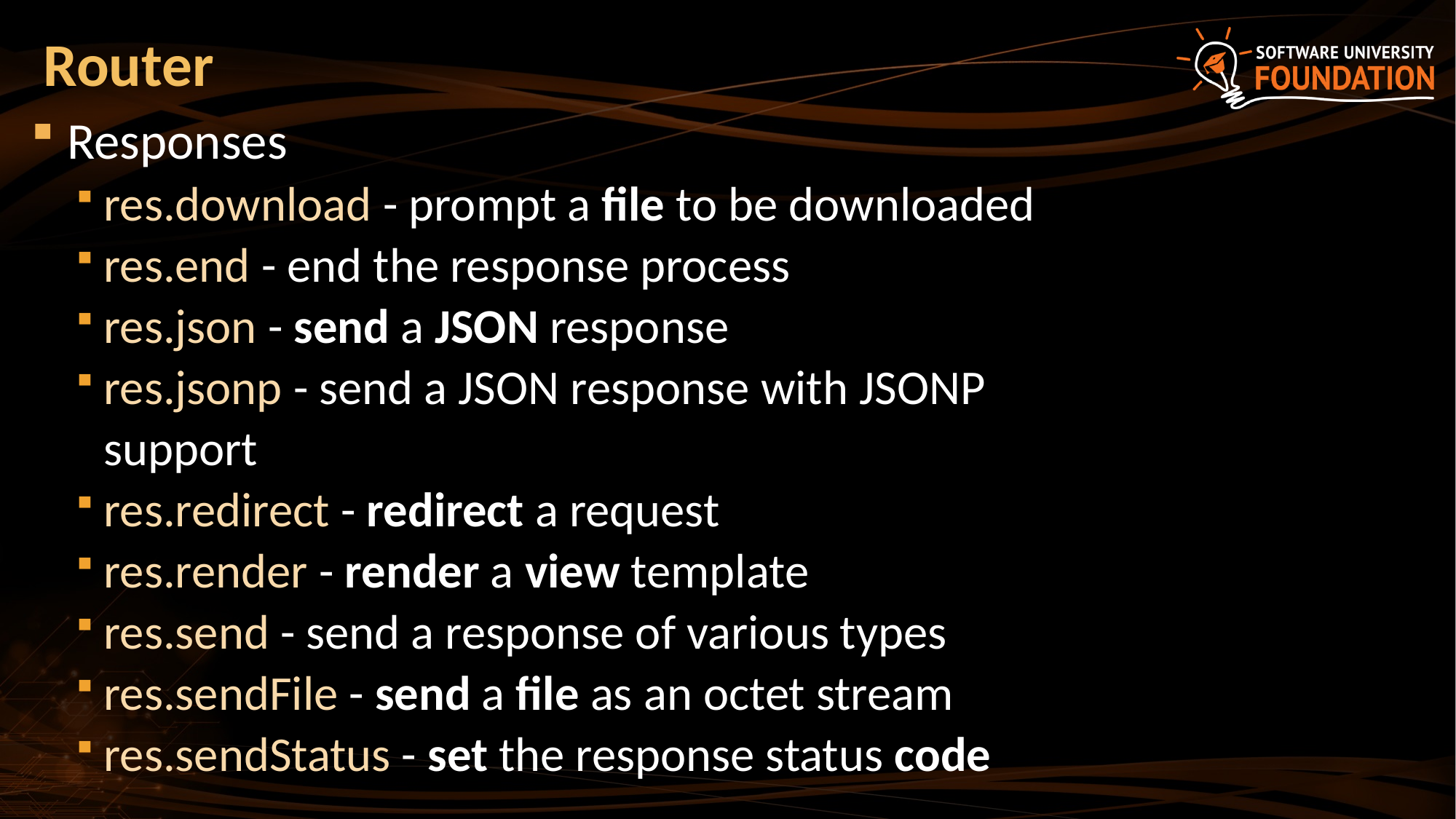

# Router
Responses
res.download - prompt a file to be downloaded
res.end - end the response process
res.json - send a JSON response
res.jsonp - send a JSON response with JSONP support
res.redirect - redirect a request
res.render - render a view template
res.send - send a response of various types
res.sendFile - send a file as an octet stream
res.sendStatus - set the response status code